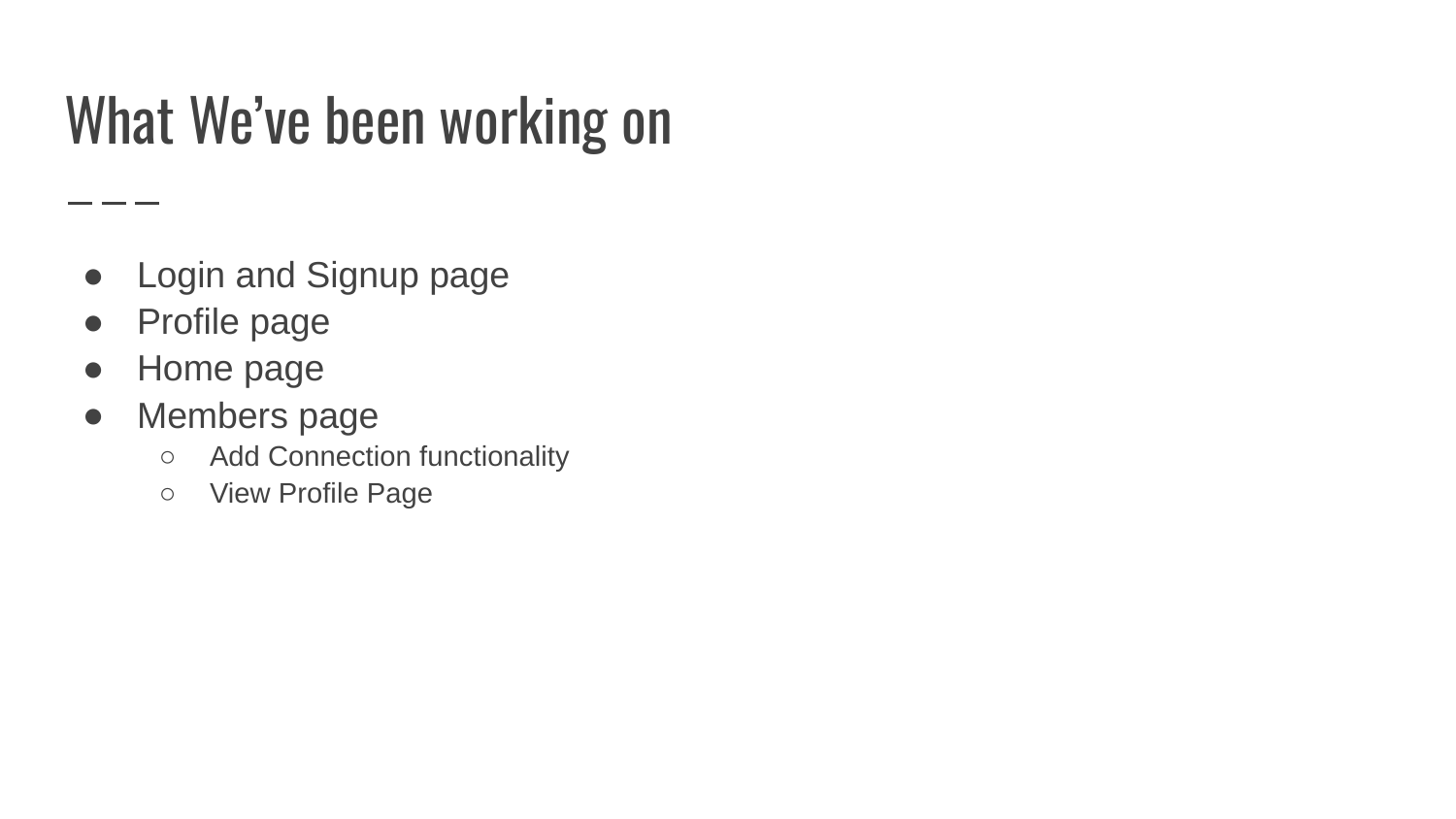

# What We’ve been working on
Login and Signup page
Profile page
Home page
Members page
Add Connection functionality
View Profile Page